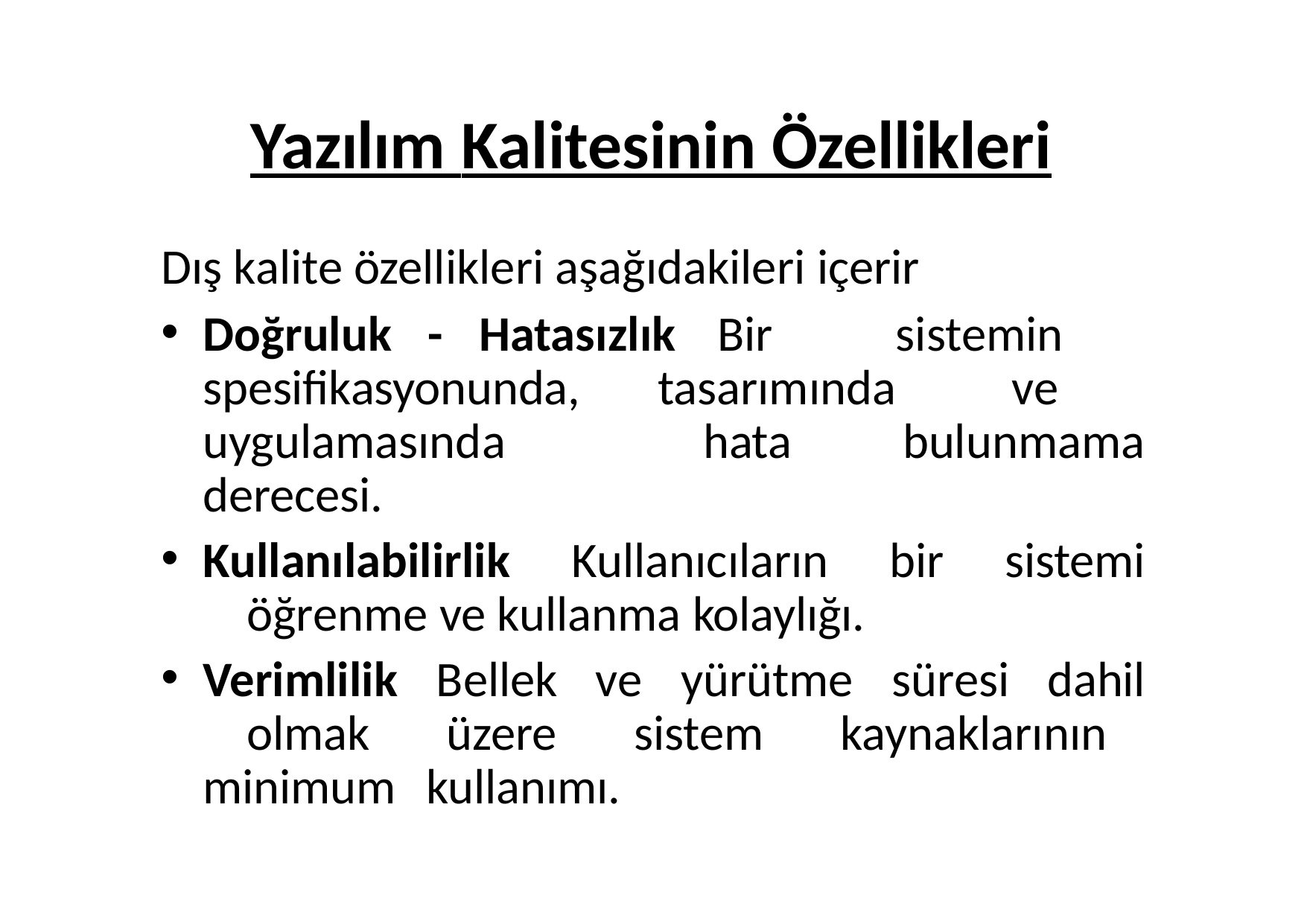

# Yazılım Kalitesinin Özellikleri
Dış kalite özellikleri aşağıdakileri içerir
Doğruluk - Hatasızlık Bir   sistemin   spesifikasyonunda, 	tasarımında    ve    uygulamasında    hata 	bulunmama derecesi.
Kullanılabilirlik   Kullanıcıların   bir   sistemi 	öğrenme ve kullanma kolaylığı.
Verimlilik  Bellek  ve  yürütme  süresi  dahil 	olmak  üzere  sistem  kaynaklarının  minimum 	kullanımı.